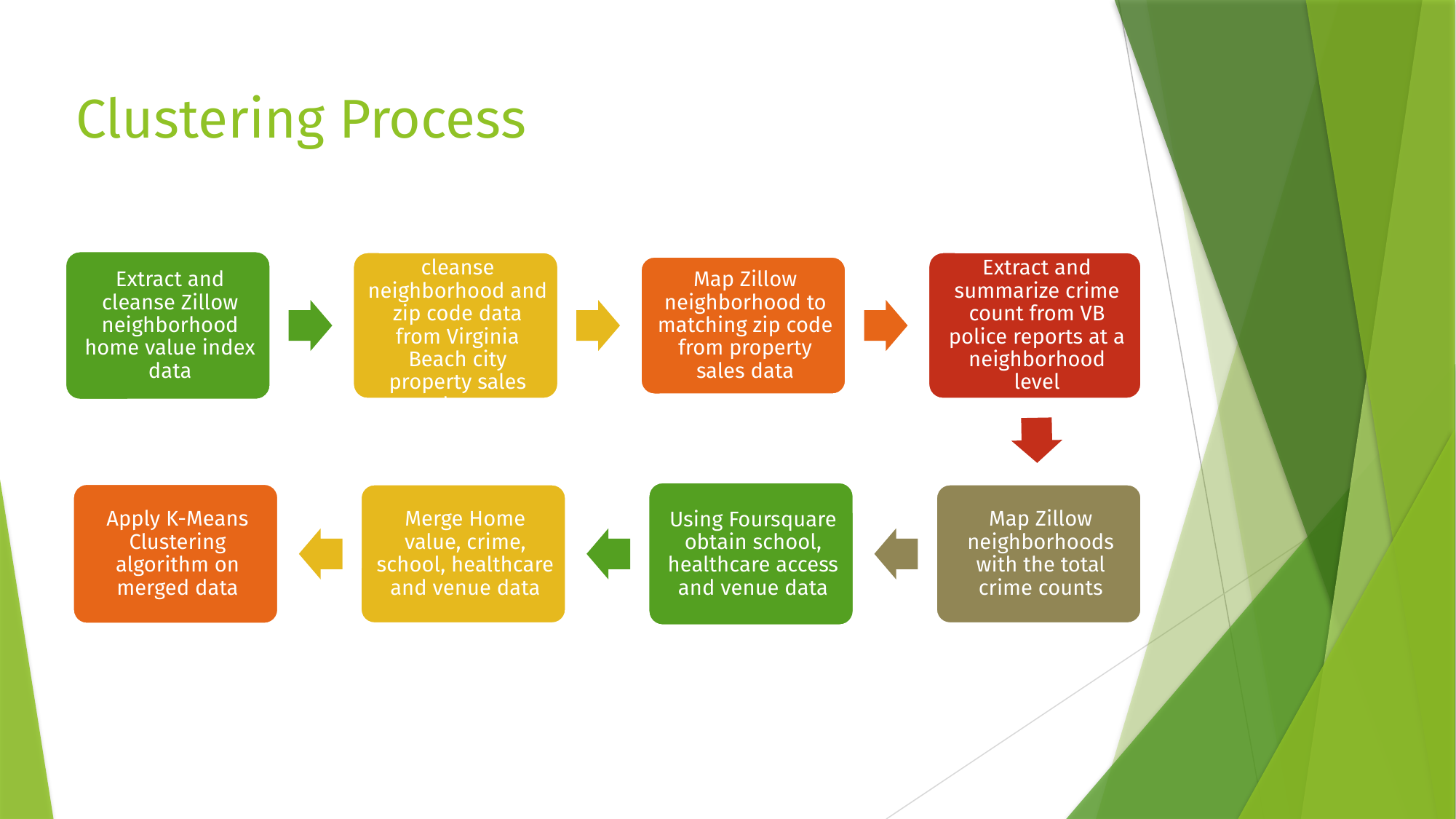

# Clustering Process
Extract and cleanse Zillow neighborhood home value index data

Extract and cleanse neighborhood and zip code data from Virginia Beach city property sales data

Map Zillow neighborhood to matching zip code from property sales data

Extract and summarize crime count from VB police reports at a neighborhood level

Map Zillow neighborhoods with the total crime counts

Using Foursquare obtain school, healthcare access and venue data

Merge Home value, crime, school, healthcare and venue data

Apply K-Means Clustering algorithm on merged data